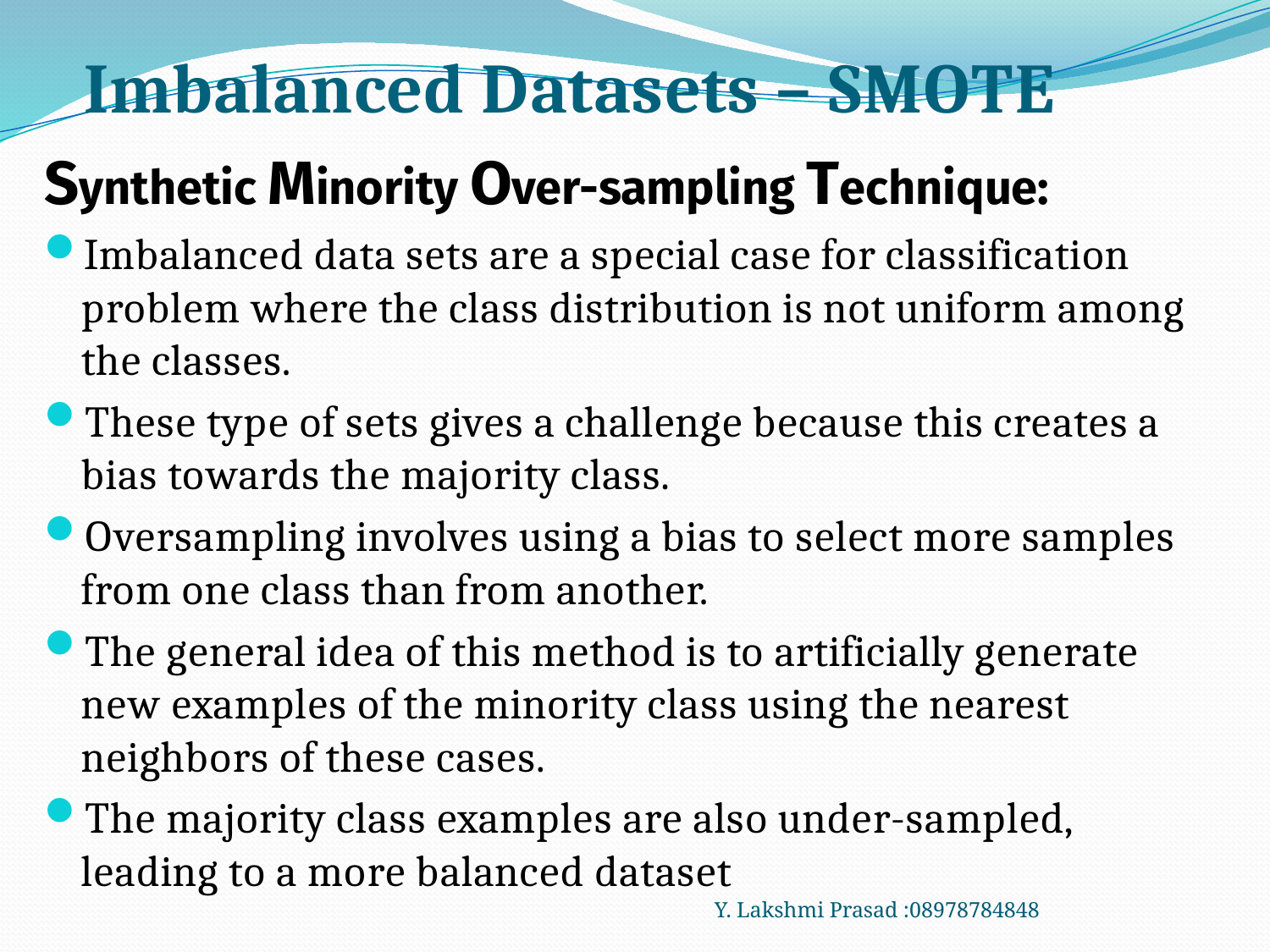

# Imbalanced Datasets – SMOTE
Synthetic Minority Over-sampling Technique:
Imbalanced data sets are a special case for classification problem where the class distribution is not uniform among the classes.
These type of sets gives a challenge because this creates a bias towards the majority class.
Oversampling involves using a bias to select more samples from one class than from another.
The general idea of this method is to artificially generate new examples of the minority class using the nearest neighbors of these cases.
The majority class examples are also under-sampled, leading to a more balanced dataset

Y. Lakshmi Prasad :08978784848